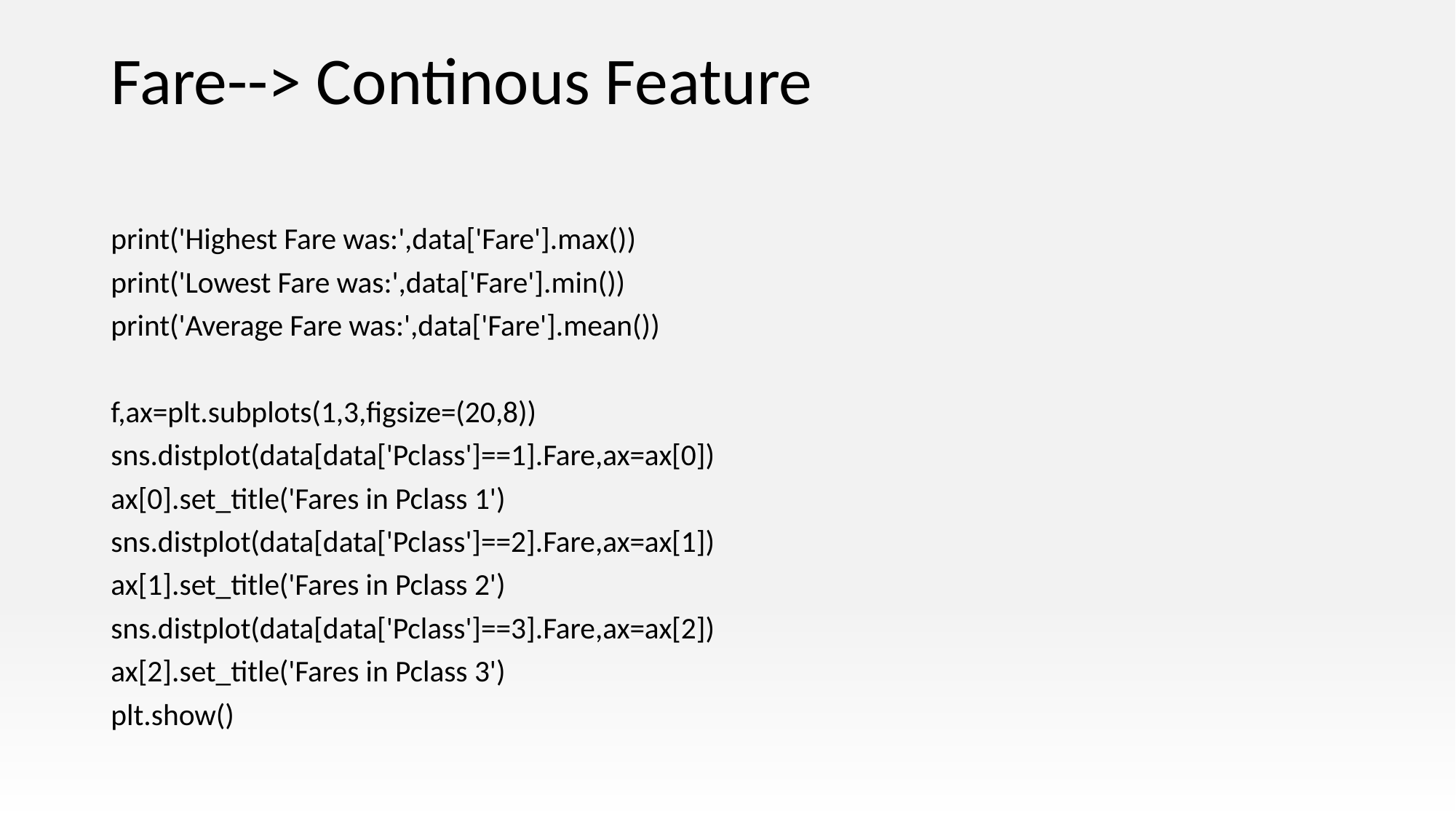

# Fare--> Continous Feature
print('Highest Fare was:',data['Fare'].max())
print('Lowest Fare was:',data['Fare'].min())
print('Average Fare was:',data['Fare'].mean())

f,ax=plt.subplots(1,3,figsize=(20,8))
sns.distplot(data[data['Pclass']==1].Fare,ax=ax[0])
ax[0].set_title('Fares in Pclass 1')
sns.distplot(data[data['Pclass']==2].Fare,ax=ax[1])
ax[1].set_title('Fares in Pclass 2')
sns.distplot(data[data['Pclass']==3].Fare,ax=ax[2])
ax[2].set_title('Fares in Pclass 3')
plt.show()